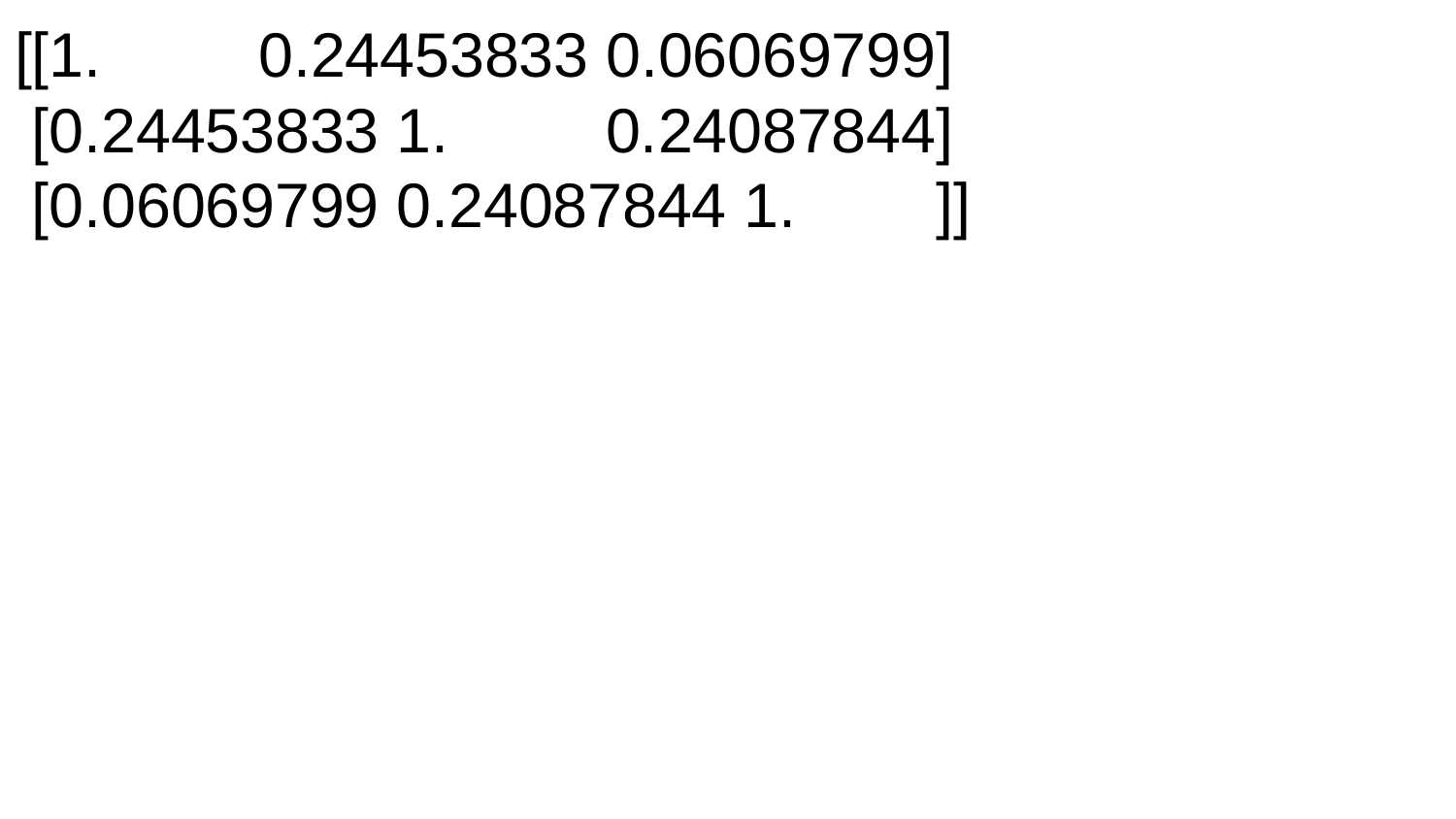

[[1.         0.24453833 0.06069799]
 [0.24453833 1.         0.24087844]
 [0.06069799 0.24087844 1.        ]]